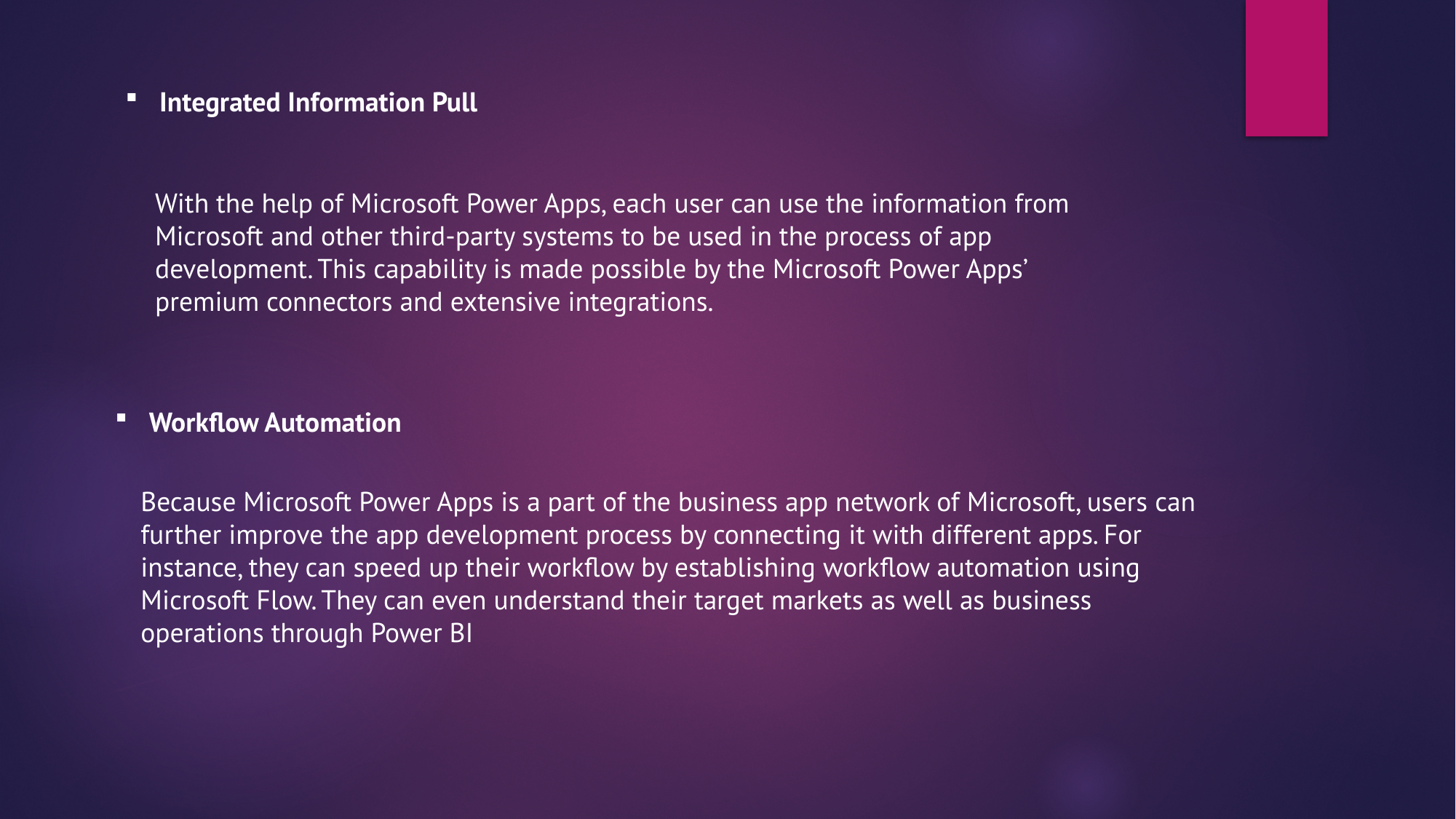

Integrated Information Pull
With the help of Microsoft Power Apps, each user can use the information from Microsoft and other third-party systems to be used in the process of app development. This capability is made possible by the Microsoft Power Apps’ premium connectors and extensive integrations.
Workflow Automation
Because Microsoft Power Apps is a part of the business app network of Microsoft, users can further improve the app development process by connecting it with different apps. For instance, they can speed up their workflow by establishing workflow automation using Microsoft Flow. They can even understand their target markets as well as business operations through Power BI